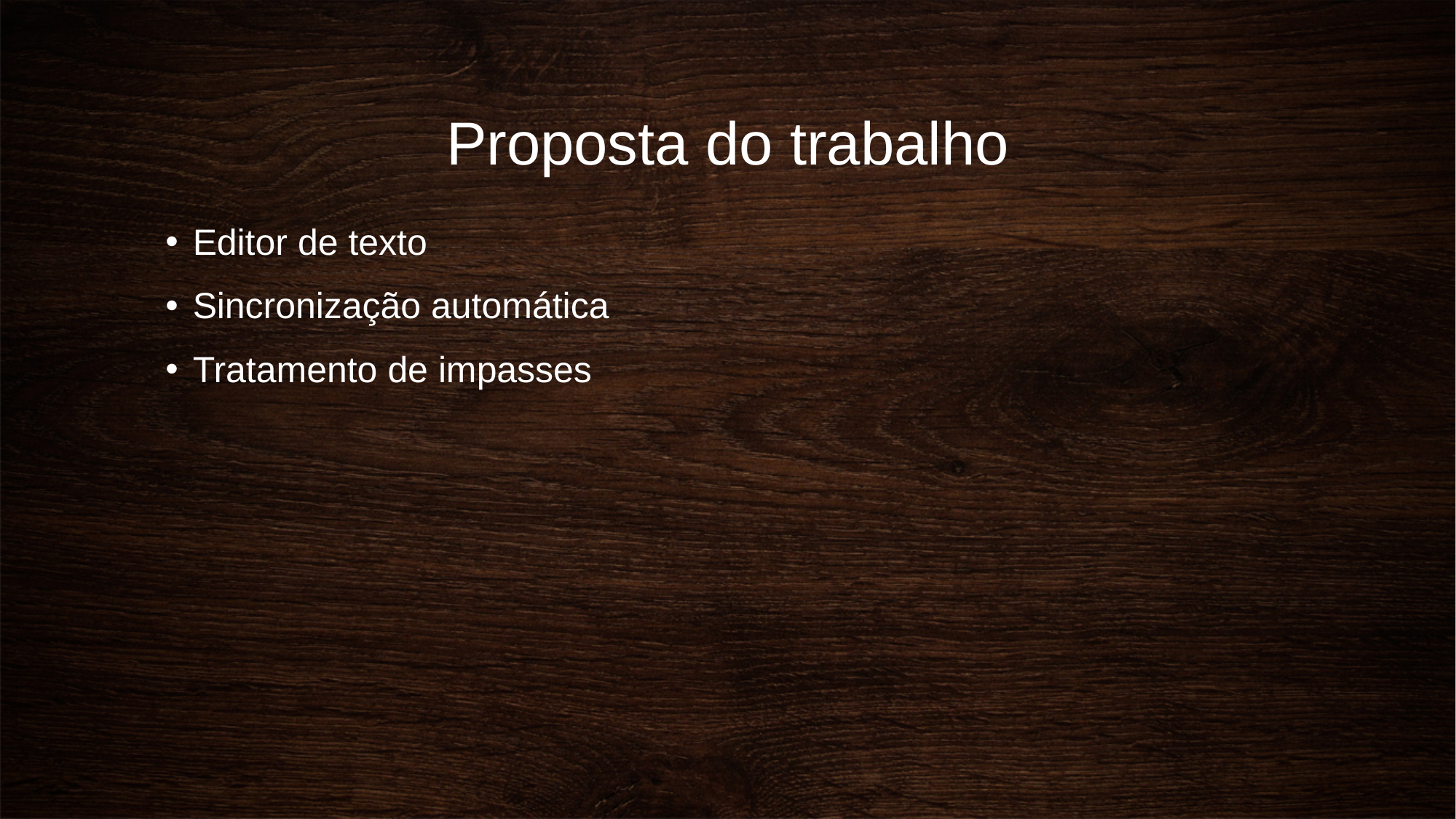

# Proposta do trabalho
Editor de texto
Sincronização automática
Tratamento de impasses